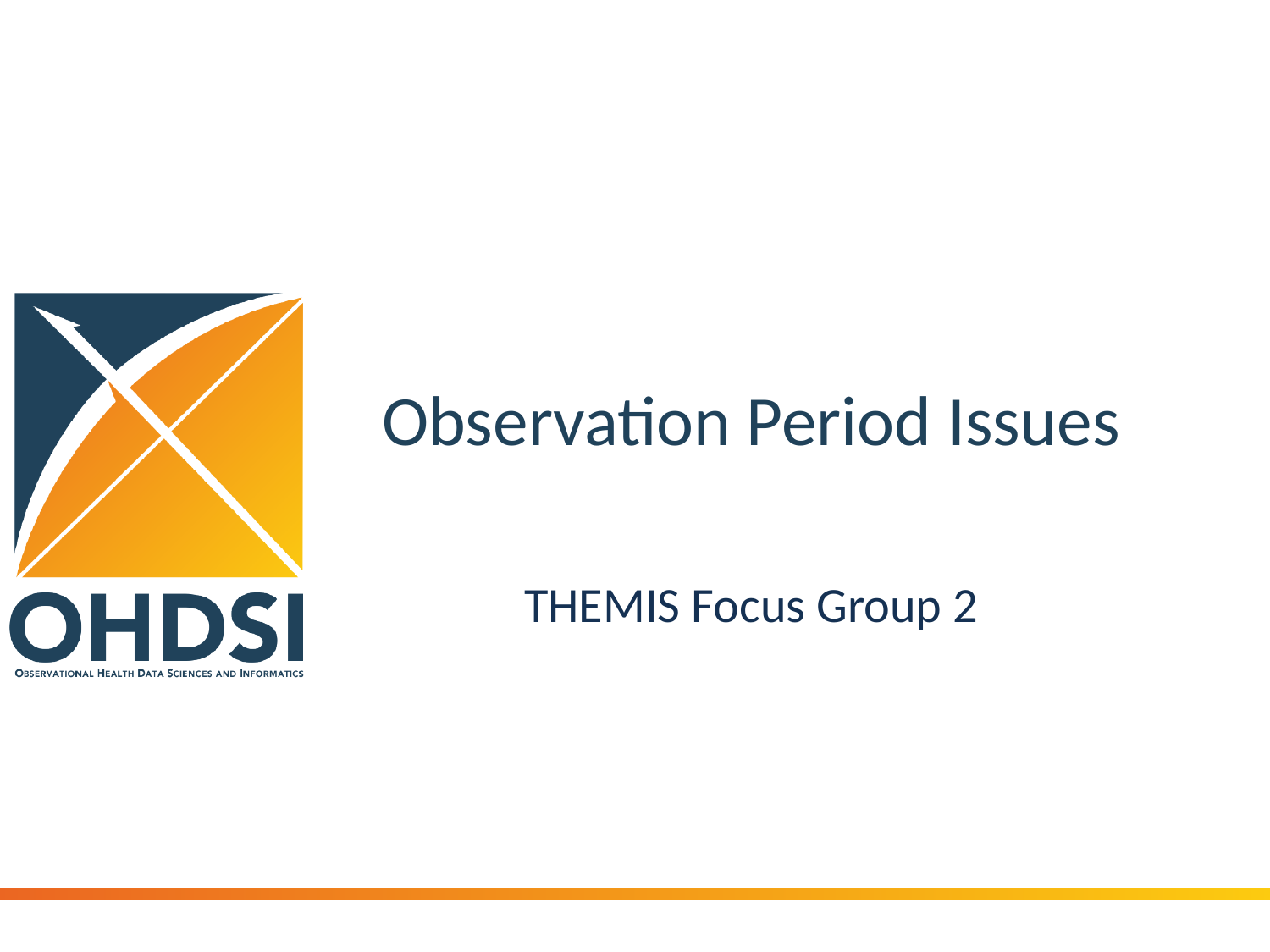

# Observation Period Issues
THEMIS Focus Group 2